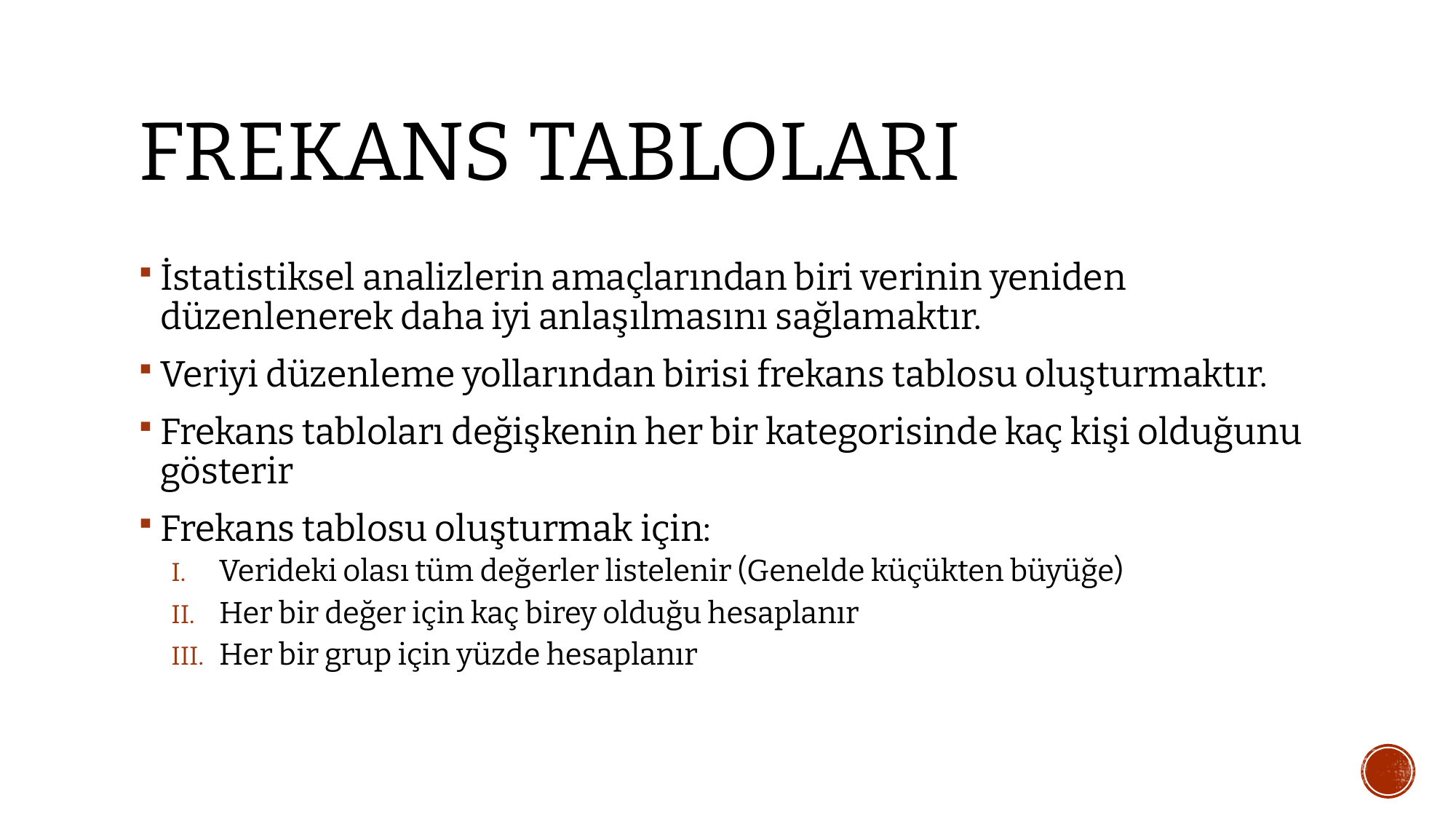

# FREKANS TABLOLARI
İstatistiksel analizlerin amaçlarından biri verinin yeniden düzenlenerek daha iyi anlaşılmasını sağlamaktır.
Veriyi düzenleme yollarından birisi frekans tablosu oluşturmaktır.
Frekans tabloları değişkenin her bir kategorisinde kaç kişi olduğunu gösterir
Frekans tablosu oluşturmak için:
Verideki olası tüm değerler listelenir (Genelde küçükten büyüğe)
Her bir değer için kaç birey olduğu hesaplanır
Her bir grup için yüzde hesaplanır